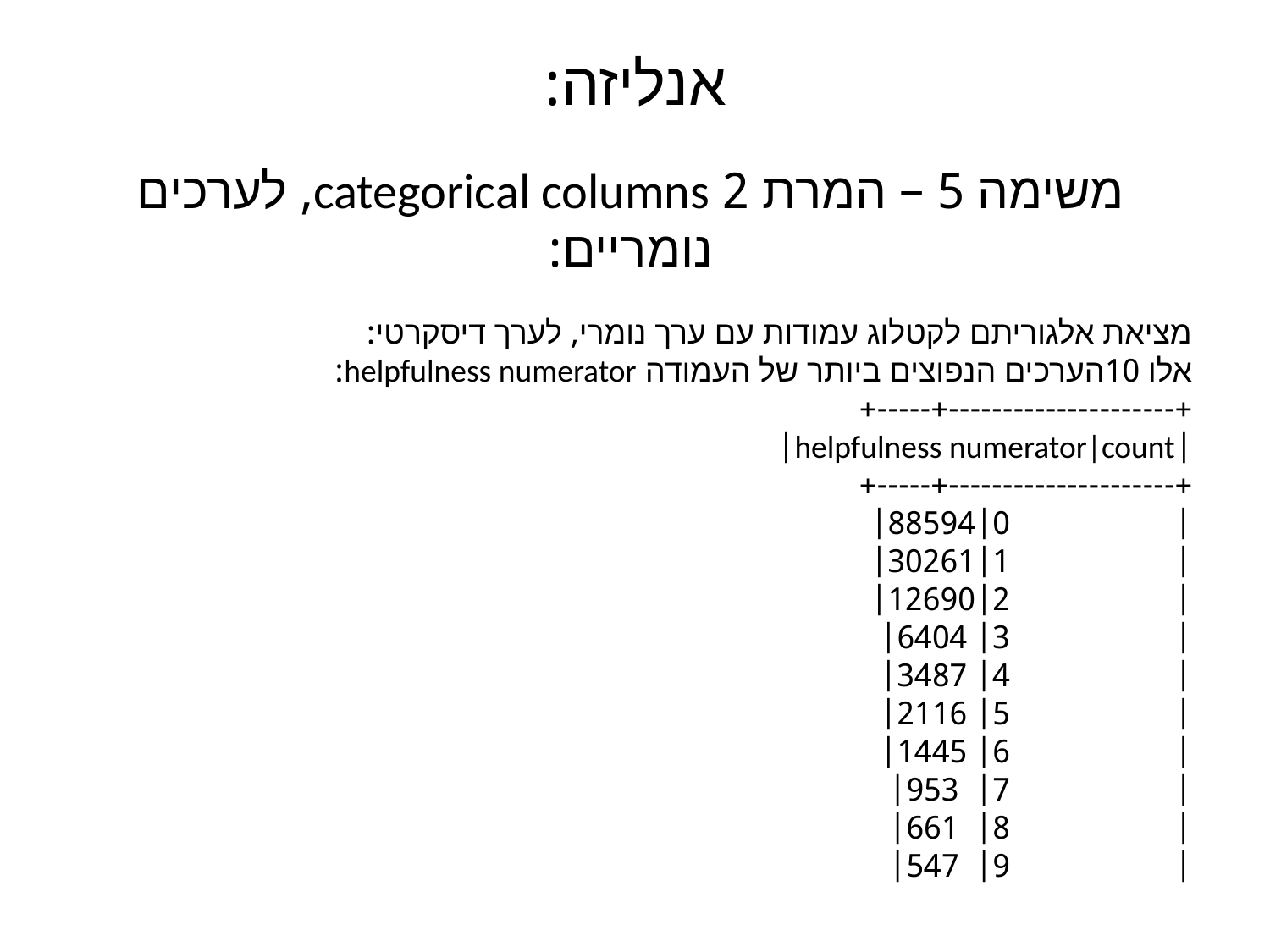

# אנליזה:
משימה 5 – המרת 2 categorical columns, לערכים נומריים:
מציאת אלגוריתם לקטלוג עמודות עם ערך נומרי, לערך דיסקרטי:
אלו 10הערכים הנפוצים ביותר של העמודה helpfulness numerator:
+---------------------+-----+
|helpfulness numerator|count|
+---------------------+-----+
|                    0|88594|
|                    1|30261|
|                    2|12690|
|                    3| 6404|
|                    4| 3487|
|                    5| 2116|
|                    6| 1445|
|                    7|  953|
|                    8|  661|
|                    9|  547|